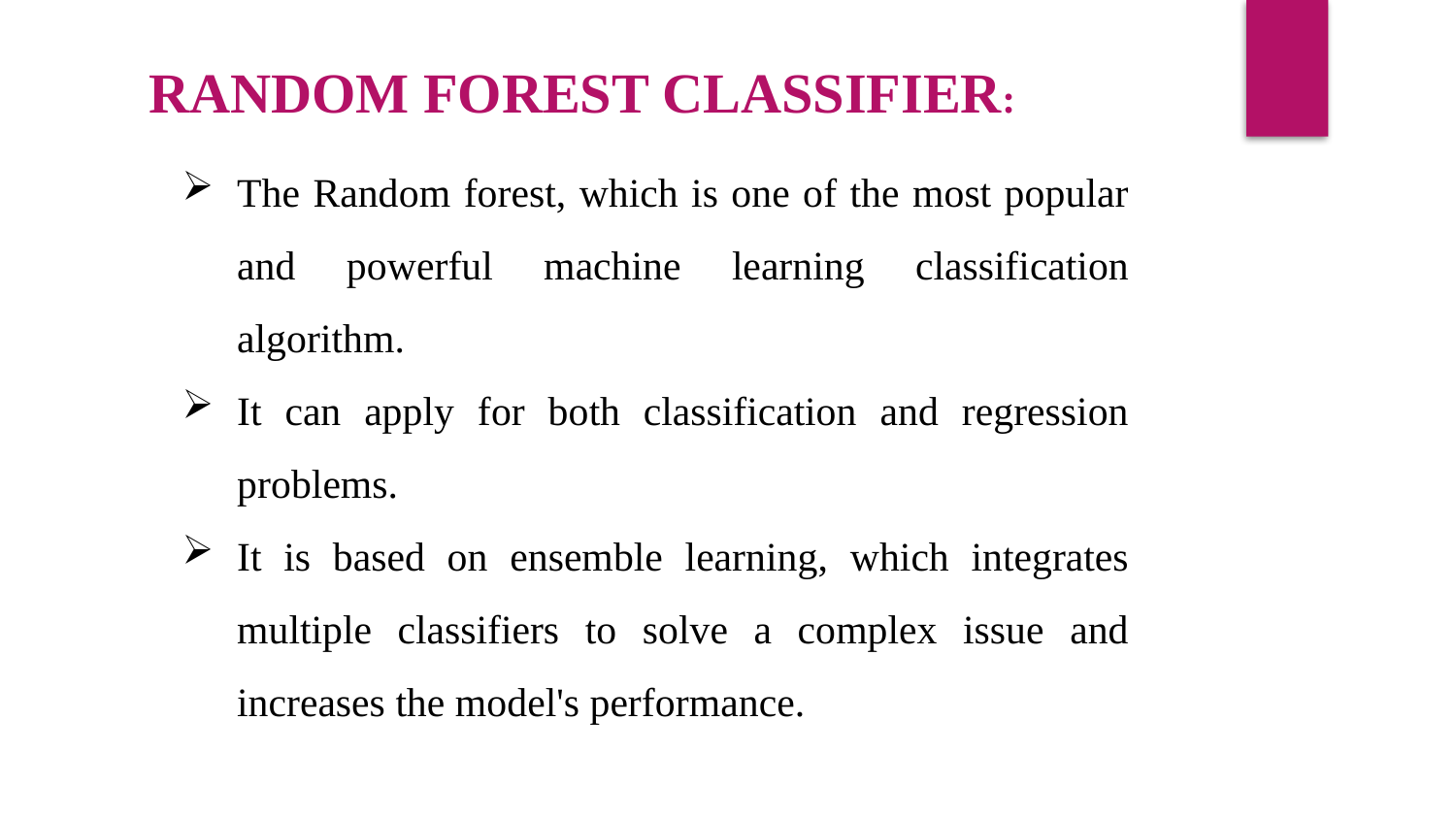

The Random forest, which is one of the most popular and powerful machine learning classification algorithm.
It can apply for both classification and regression problems.
It is based on ensemble learning, which integrates multiple classifiers to solve a complex issue and increases the model's performance.

RANDOM FOREST CLASSIFIER: